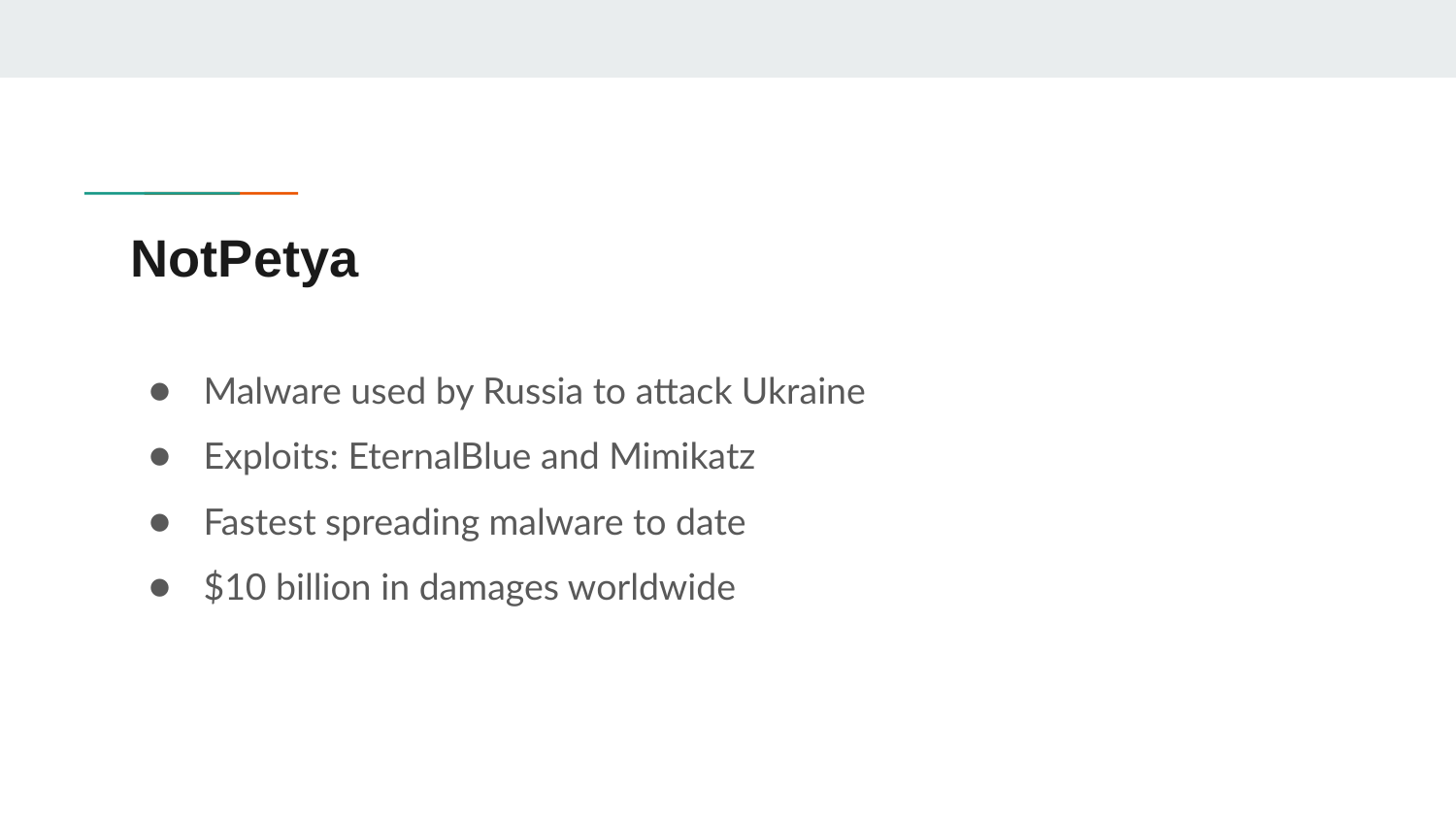

# NotPetya
Malware used by Russia to attack Ukraine
Exploits: EternalBlue and Mimikatz
Fastest spreading malware to date
$10 billion in damages worldwide